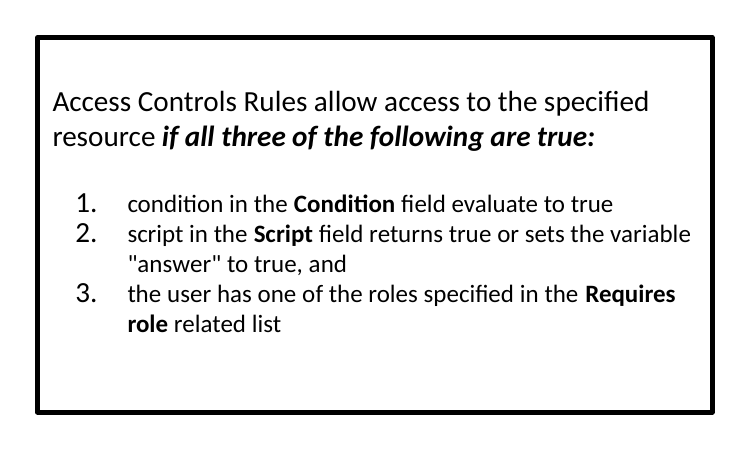

Access Controls Rules allow access to the specified resource if all three of the following are true:

condition in the Condition field evaluate to true
script in the Script field returns true or sets the variable "answer" to true, and
the user has one of the roles specified in the Requires role related list